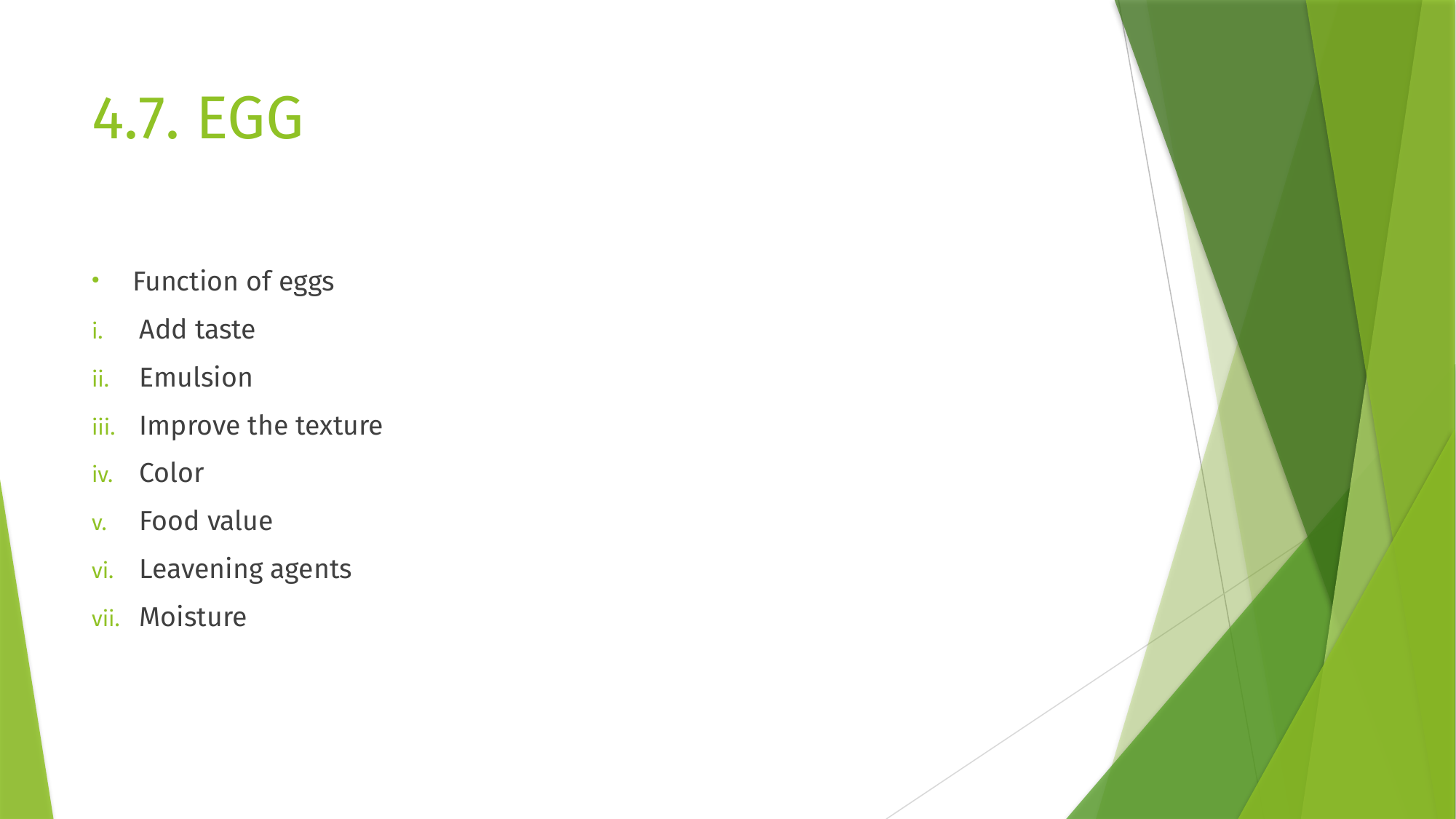

# 4.7. EGG
Function of eggs
Add taste
Emulsion
Improve the texture
Color
Food value
Leavening agents
Moisture